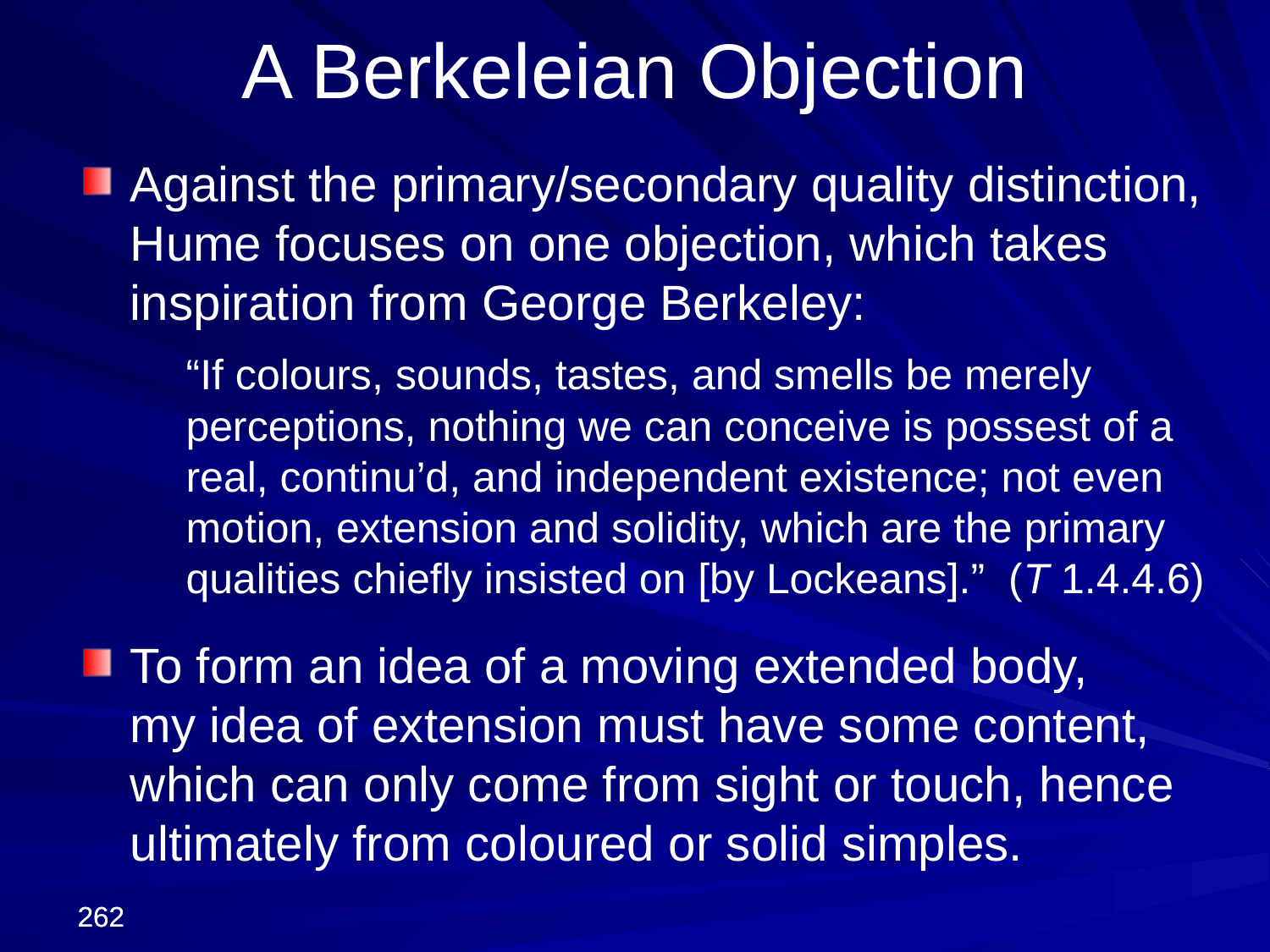

A Berkeleian Objection
Against the primary/secondary quality distinction, Hume focuses on one objection, which takes inspiration from George Berkeley:
	“If colours, sounds, tastes, and smells be merely perceptions, nothing we can conceive is possest of a real, continu’d, and independent existence; not even motion, extension and solidity, which are the primary qualities chiefly insisted on [by Lockeans].”  (T 1.4.4.6)
To form an idea of a moving extended body,
my idea of extension must have some content, which can only come from sight or touch, hence ultimately from coloured or solid simples.
262
262